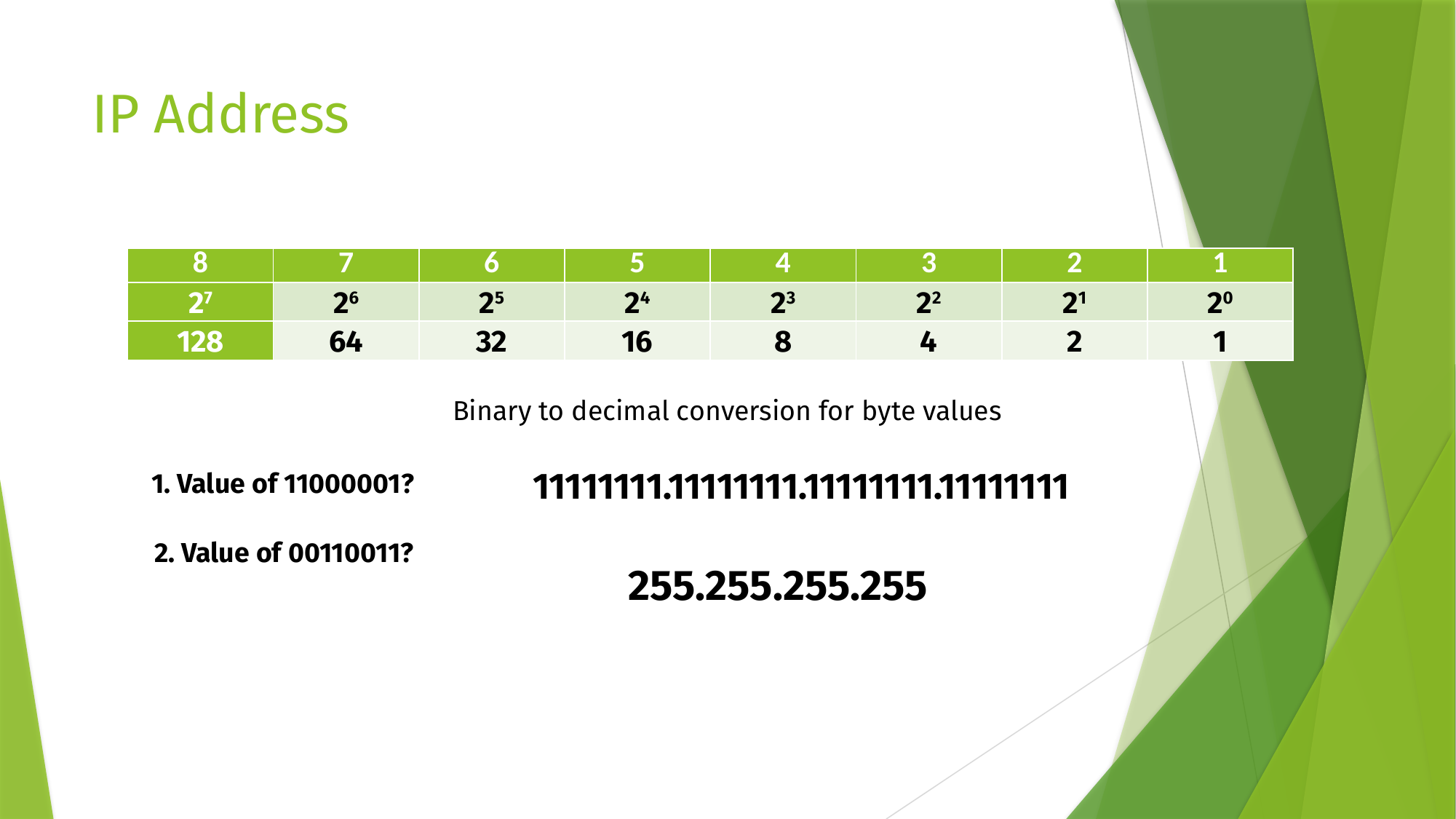

# IP Address
| 8 | 7 | 6 | 5 | 4 | 3 | 2 | 1 |
| --- | --- | --- | --- | --- | --- | --- | --- |
| 27 | 26 | 25 | 24 | 23 | 22 | 21 | 20 |
| 128 | 64 | 32 | 16 | 8 | 4 | 2 | 1 |
Binary to decimal conversion for byte values
11111111.11111111.11111111.11111111
1. Value of 11000001?
2. Value of 00110011?
255.255.255.255